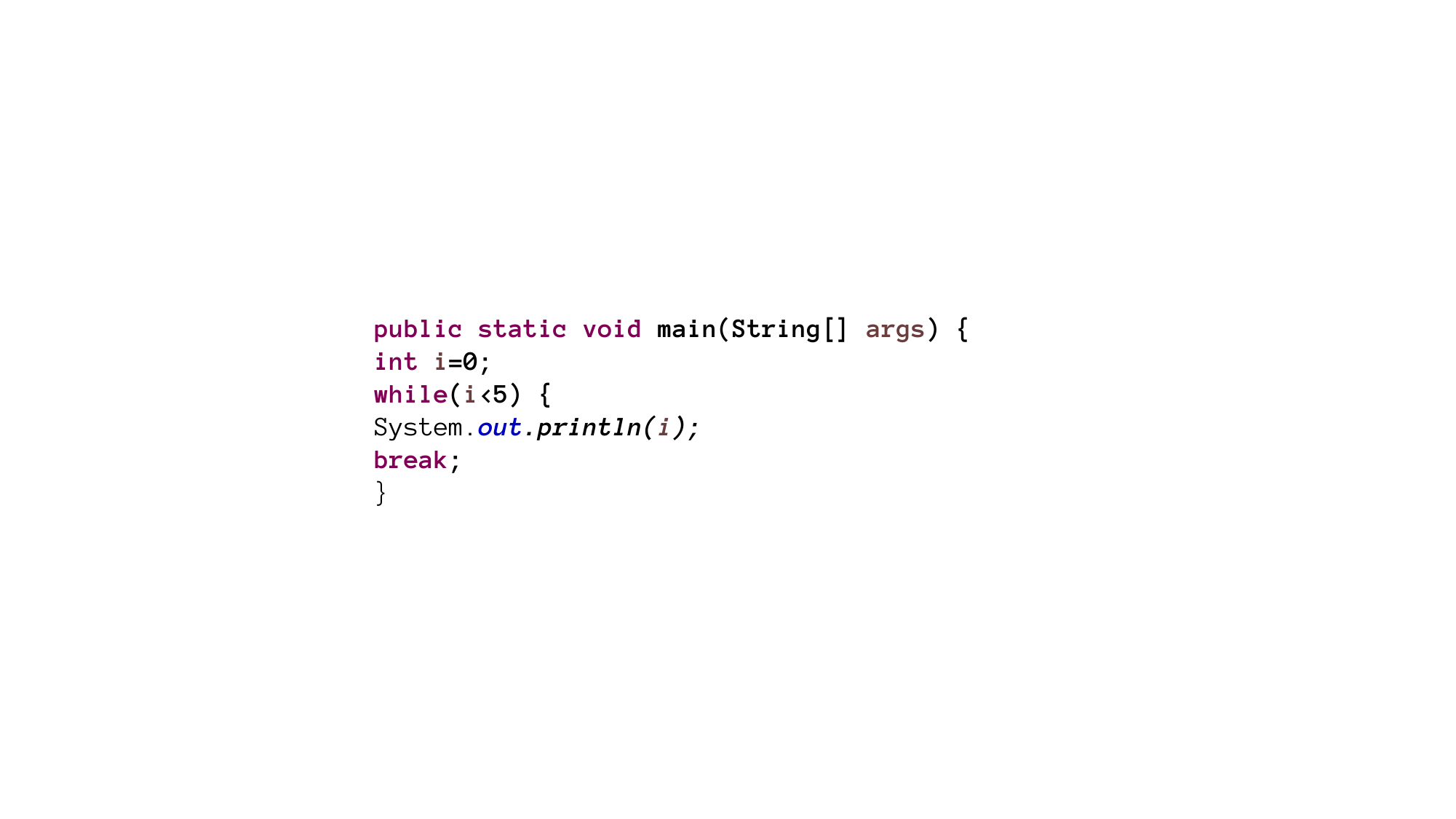

#
public static void main(String[] args) {
int i=0;
while(i<5) {
System.out.println(i);
break;
}